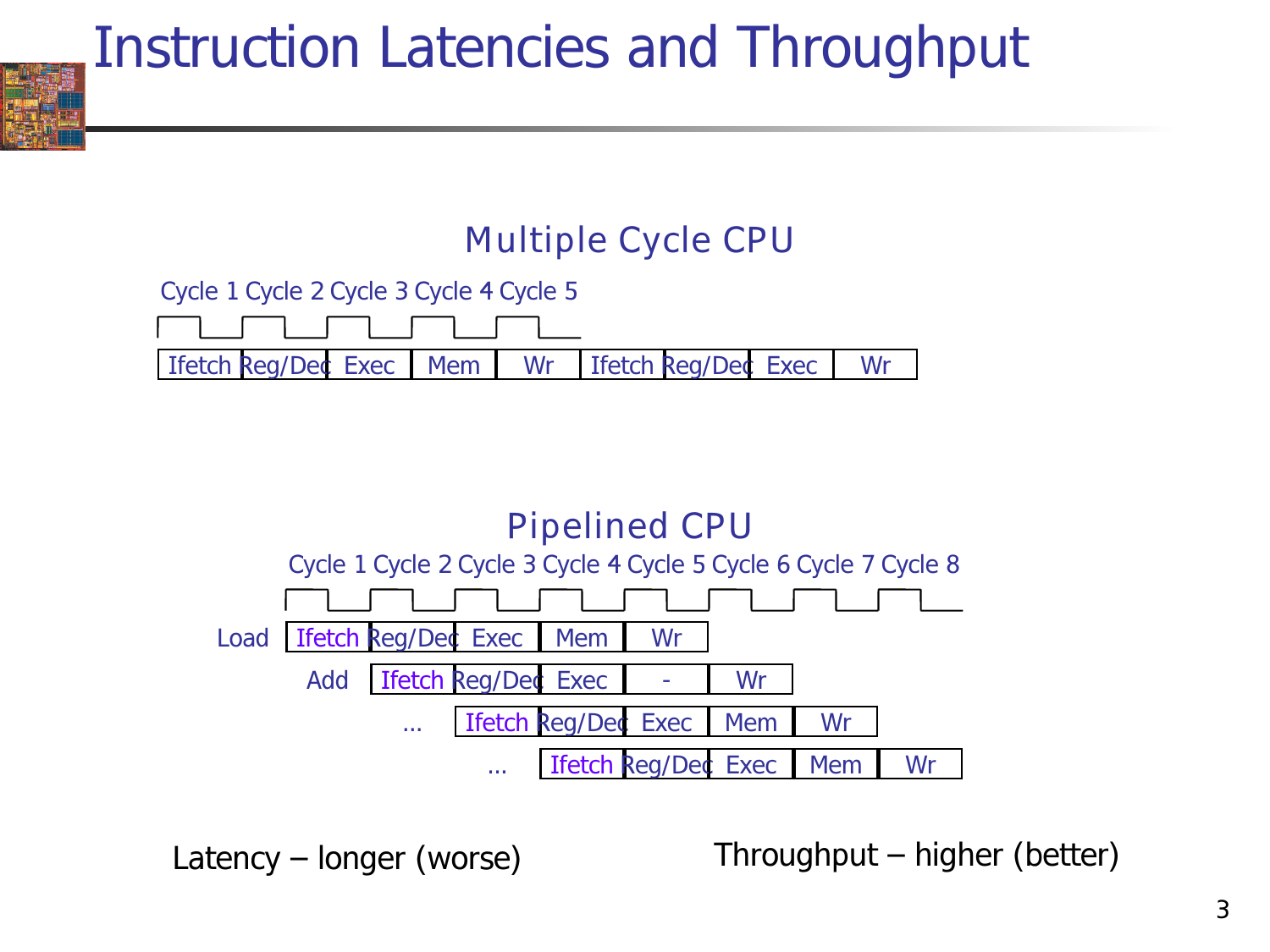

# Instruction Latencies and Throughput
Multiple Cycle CPU
Cycle 1
Cycle 2
Cycle 3
Cycle 4
Cycle 5

Ifetch
Reg/Dec
Exec
Wr
Ifetch
Reg/Dec
Exec
Mem
Wr
Pipelined CPU
Cycle 1
Cycle 2
Cycle 3
Cycle 4
Cycle 5
Cycle 6
Cycle 7
Cycle 8

Load
Ifetch
Reg/Dec
Exec
Mem
Wr
Add
Ifetch
Reg/Dec
Exec
-
Wr
…
Ifetch
Reg/Dec
Exec
Mem
Wr
…
Ifetch
Reg/Dec
Exec
Mem
Wr
Throughput – higher (better)
Latency – longer (worse)
3